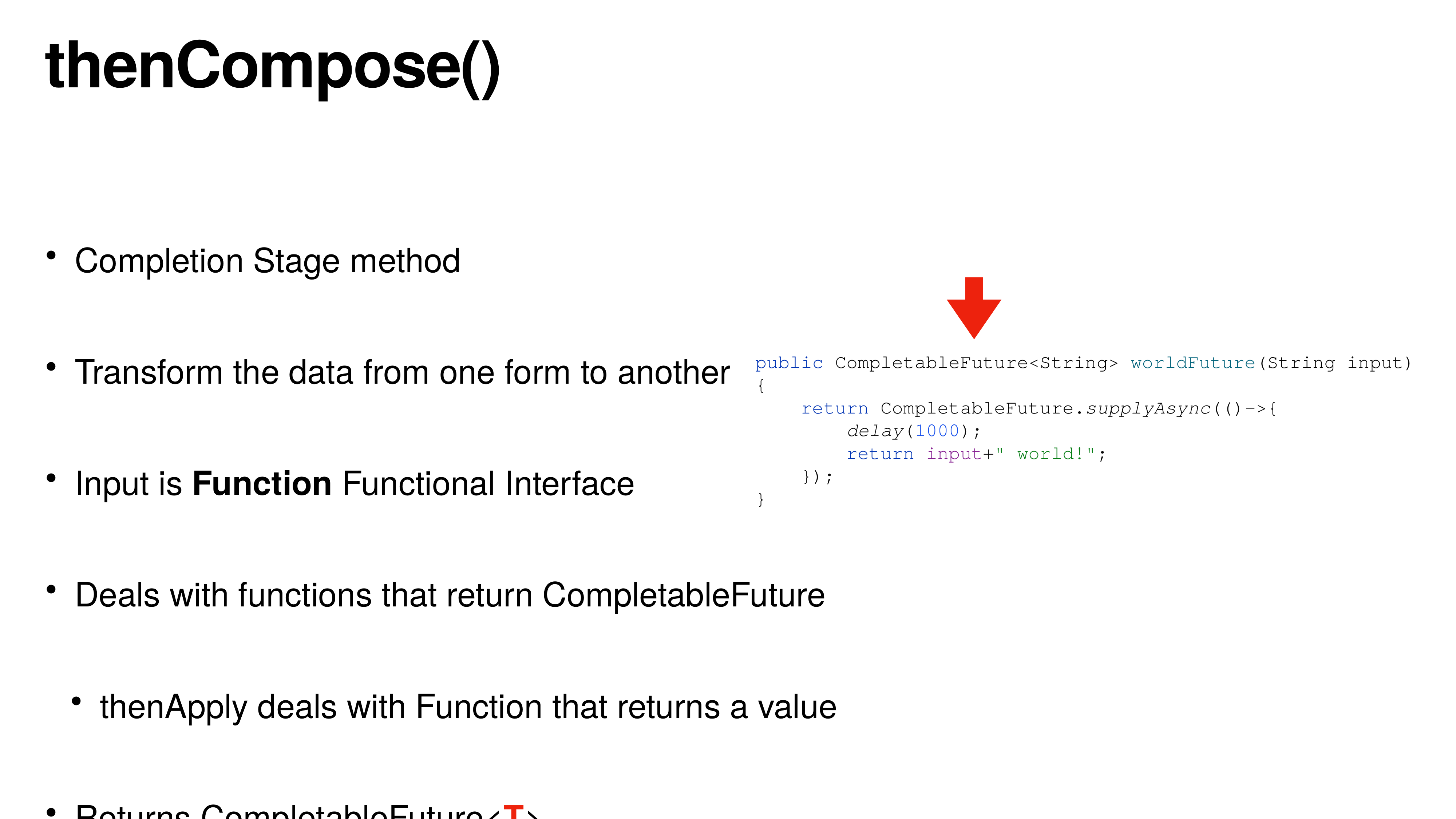

# thenCompose()
Completion Stage method
Transform the data from one form to another
Input is Function Functional Interface
Deals with functions that return CompletableFuture
thenApply deals with Function that returns a value
Returns CompletableFuture<T>

public CompletableFuture<String> worldFuture(String input) {
    return CompletableFuture.supplyAsync(()->{
        delay(1000);
        return input+" world!";
    });
}